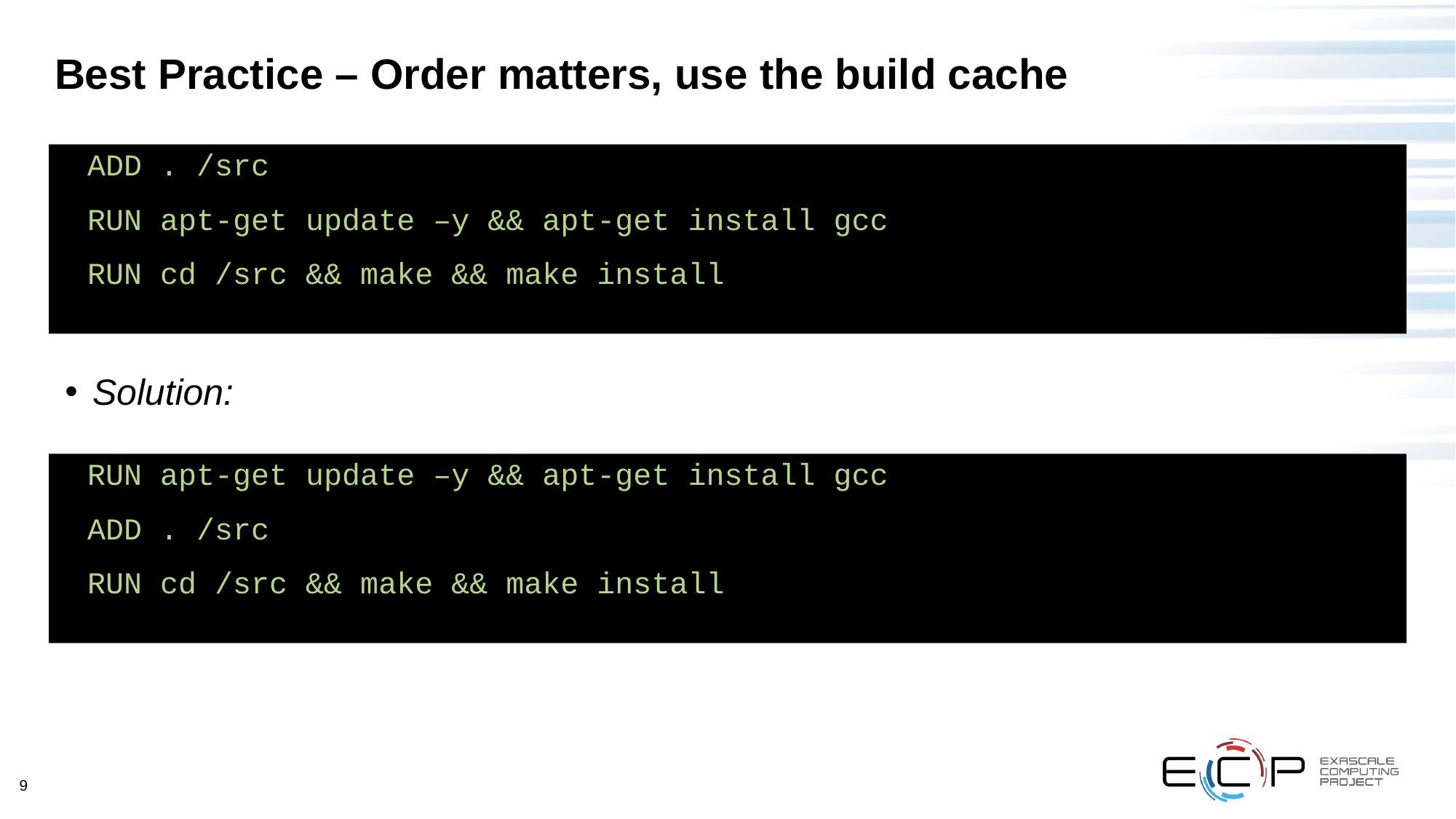

# Best Practice – Order matters, use the build cache

Solution:
ADD . /src
RUN apt-get update –y && apt-get install gcc
RUN cd /src && make && make install
RUN apt-get update –y && apt-get install gcc
ADD . /src
RUN cd /src && make && make install